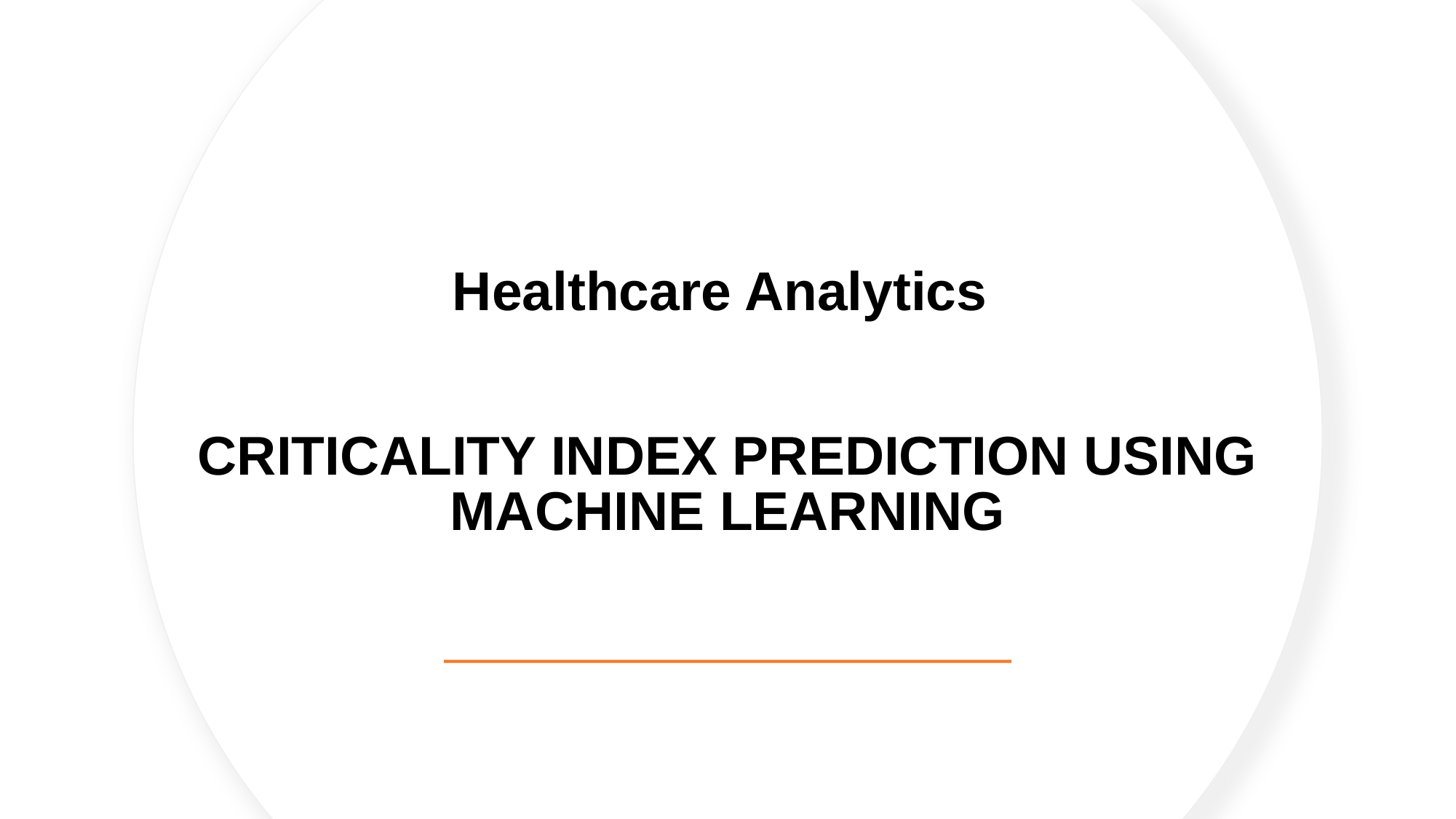

# Healthcare Analytics CRITICALITY INDEX PREDICTION USING MACHINE LEARNING